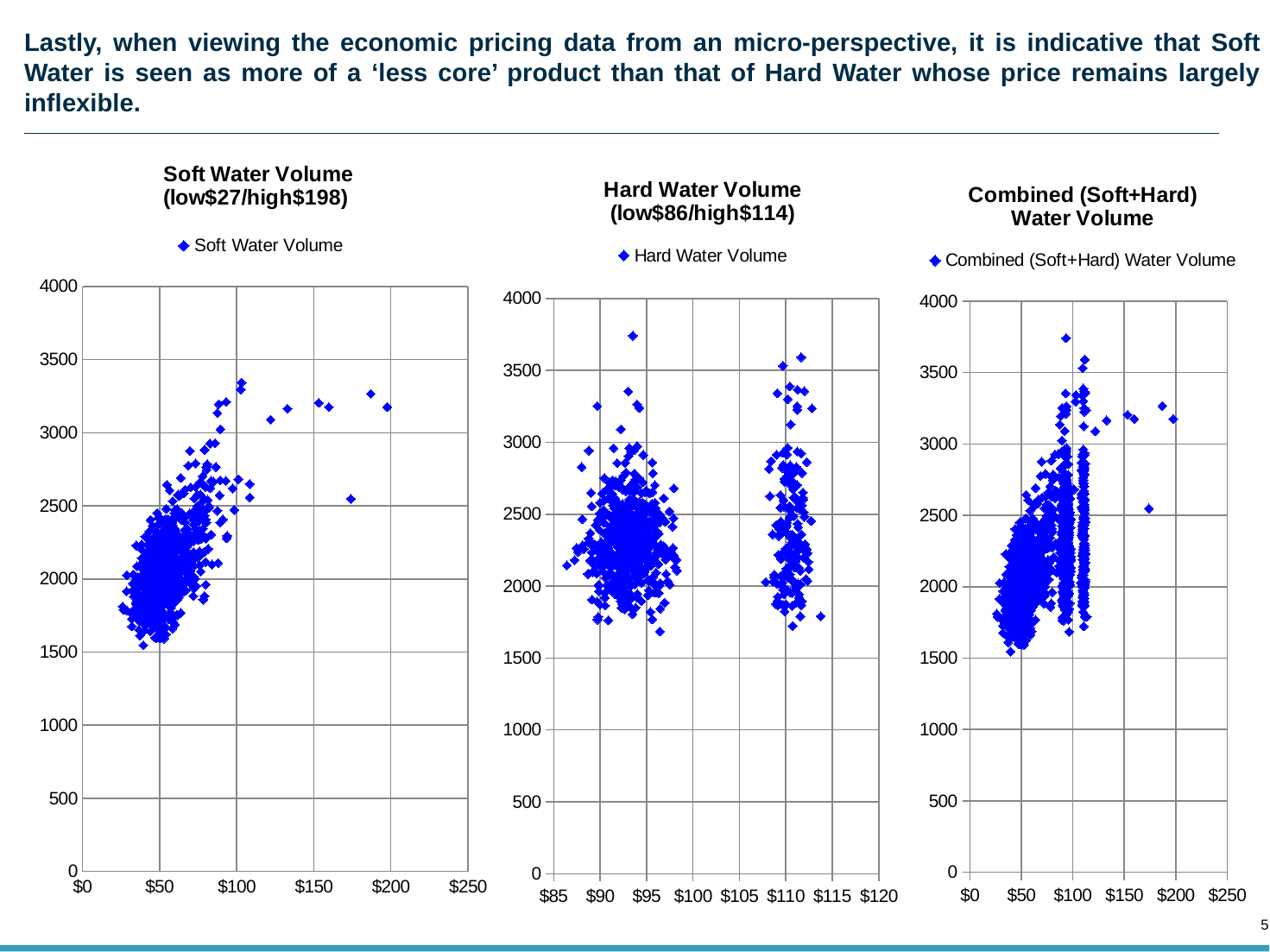

# Lastly, when viewing the economic pricing data from an micro-perspective, it is indicative that Soft Water is seen as more of a ‘less core’ product than that of Hard Water whose price remains largely inflexible.

### Chart: Soft Water Volume (low$27/high$198)

| Category |  |
|---|---|

### Chart: Hard Water Volume (low$86/high$114)

| Category |  |
|---|---|

### Chart: Combined (Soft+Hard) Water Volume

| Category |  |
|---|---|